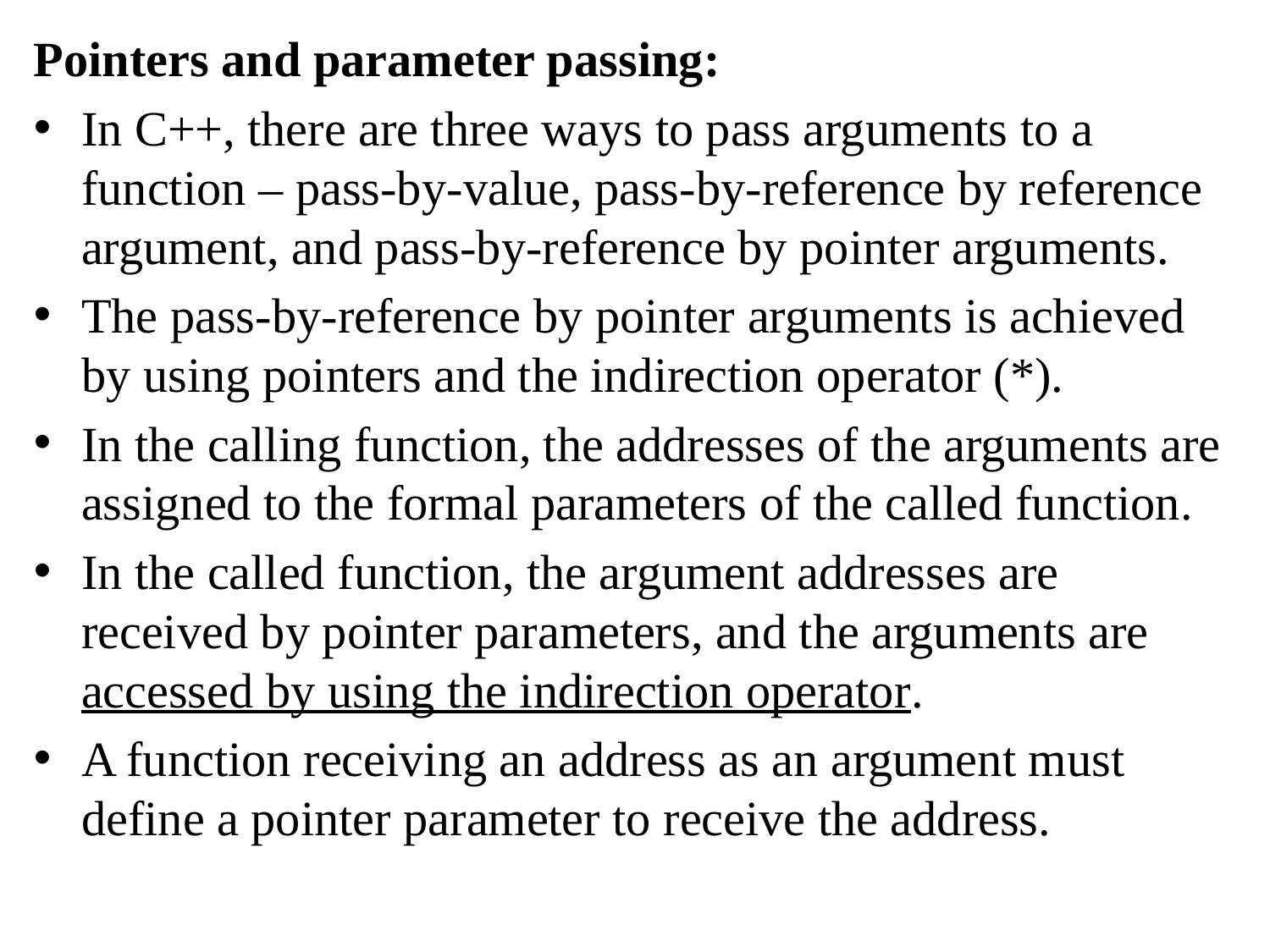

Pointers and parameter passing:
In C++, there are three ways to pass arguments to a function – pass-by-value, pass-by-reference by reference argument, and pass-by-reference by pointer arguments.
The pass-by-reference by pointer arguments is achieved by using pointers and the indirection operator (*).
In the calling function, the addresses of the arguments are assigned to the formal parameters of the called function.
In the called function, the argument addresses are received by pointer parameters, and the arguments are accessed by using the indirection operator.
A function receiving an address as an argument must define a pointer parameter to receive the address.